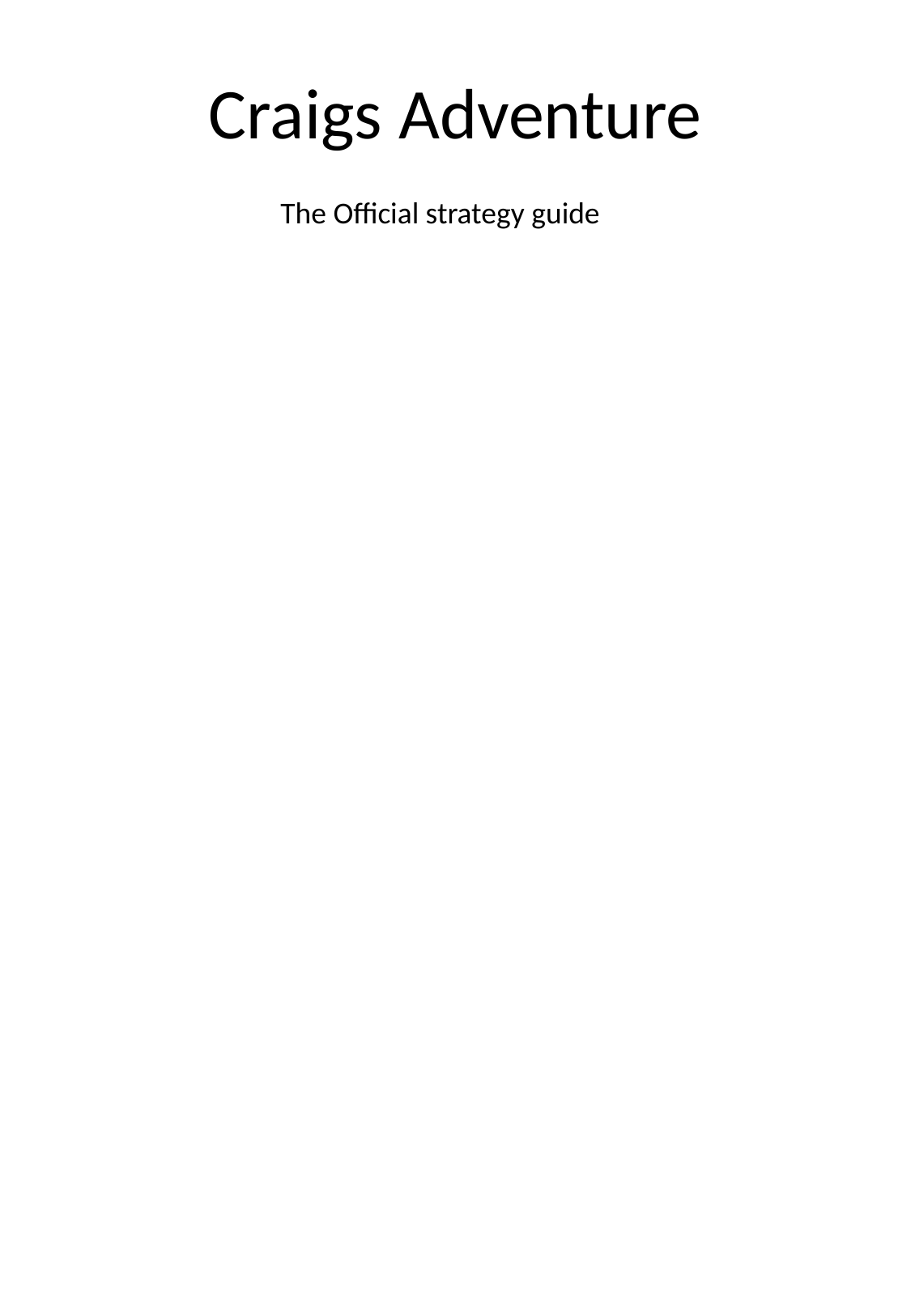

# Craigs Adventure
The Official strategy guide